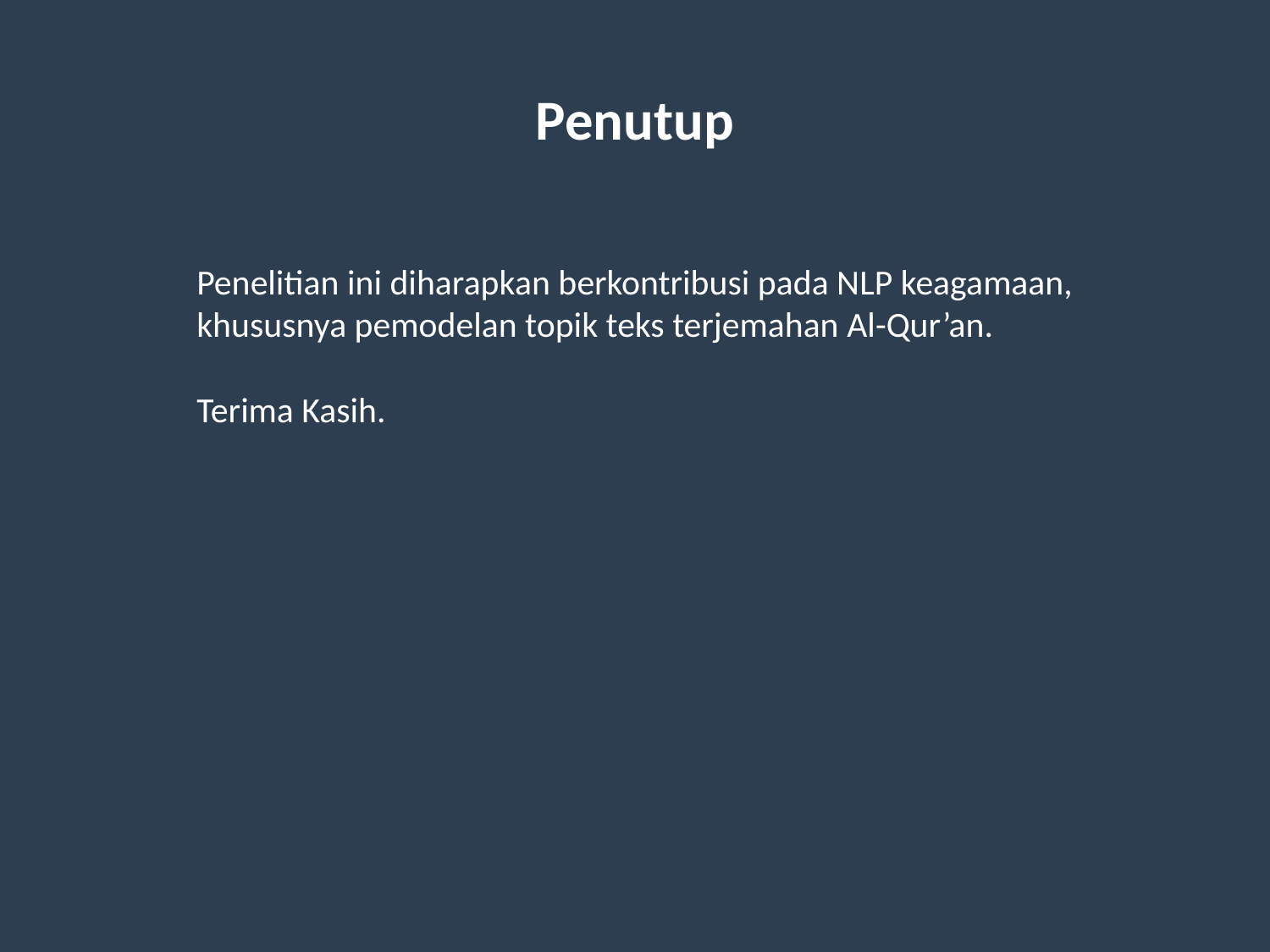

# Penutup
Penelitian ini diharapkan berkontribusi pada NLP keagamaan,
khususnya pemodelan topik teks terjemahan Al-Qur’an.

Terima Kasih.